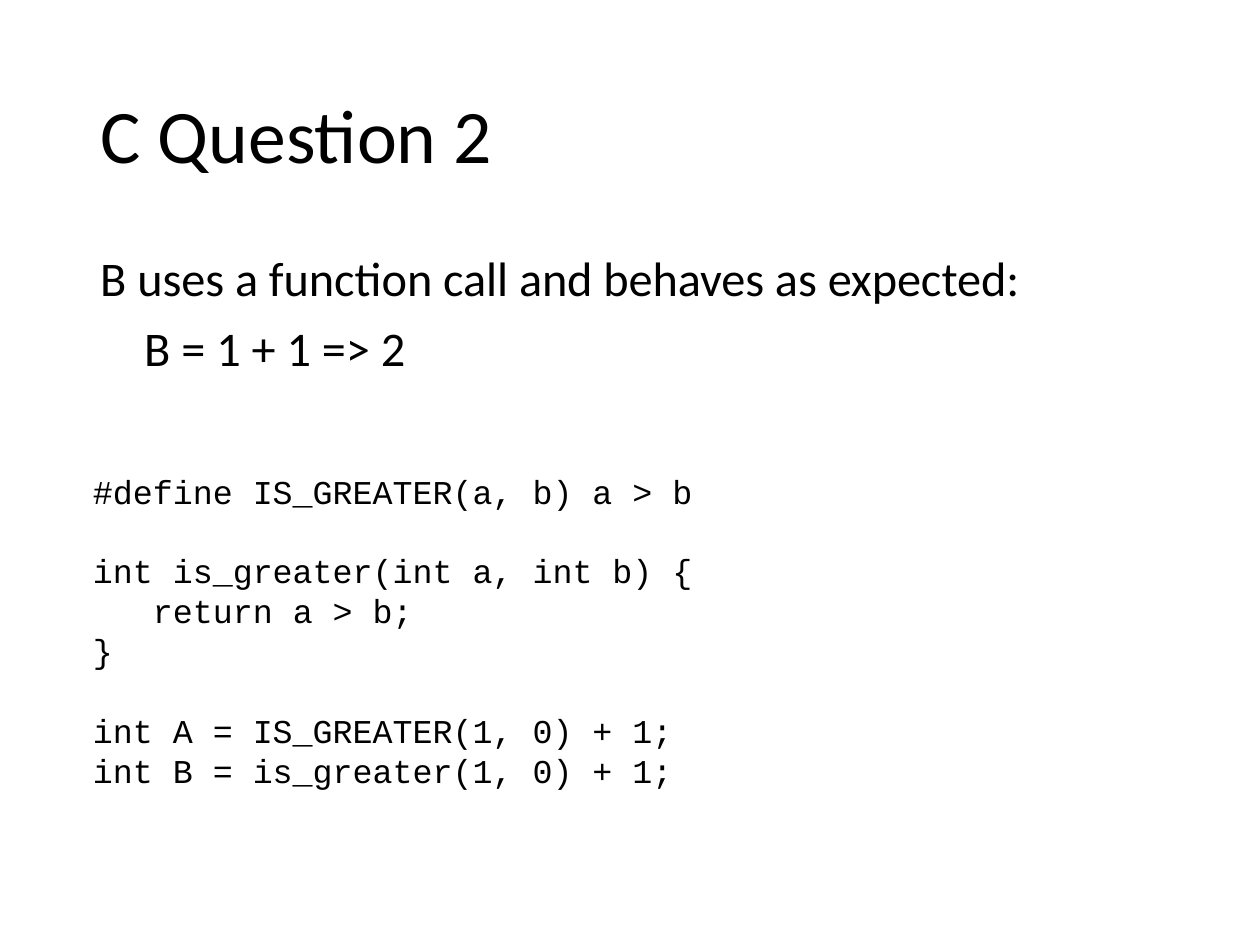

# C Question 2
B uses a function call and behaves as expected:
    B = 1 + 1 => 2
#define IS_GREATER(a, b) a > b

int is_greater(int a, int b) {
   return a > b;
}

int A = IS_GREATER(1, 0) + 1;
int B = is_greater(1, 0) + 1;